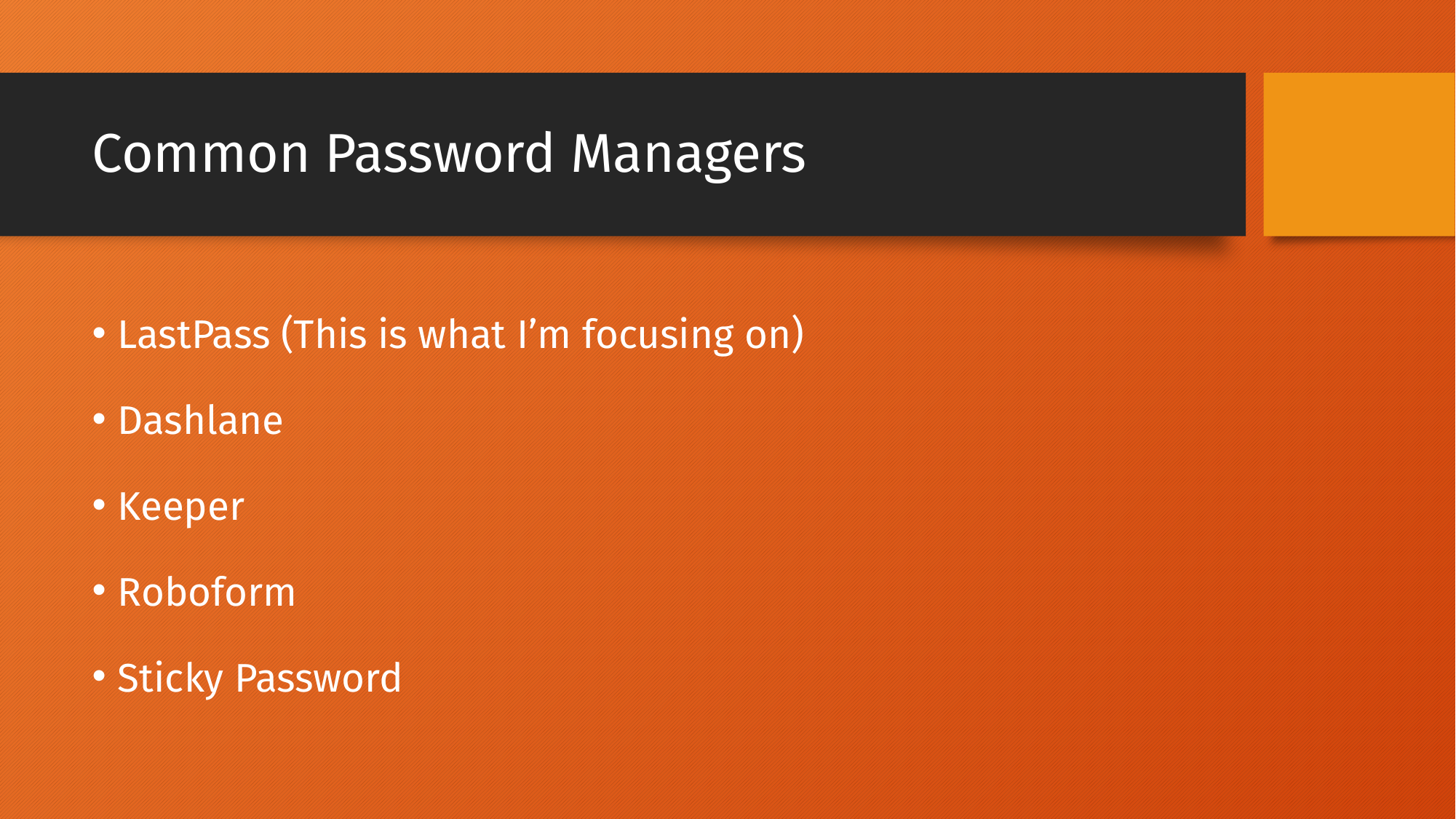

# Common Password Managers
LastPass (This is what I’m focusing on)
Dashlane
Keeper
Roboform
Sticky Password